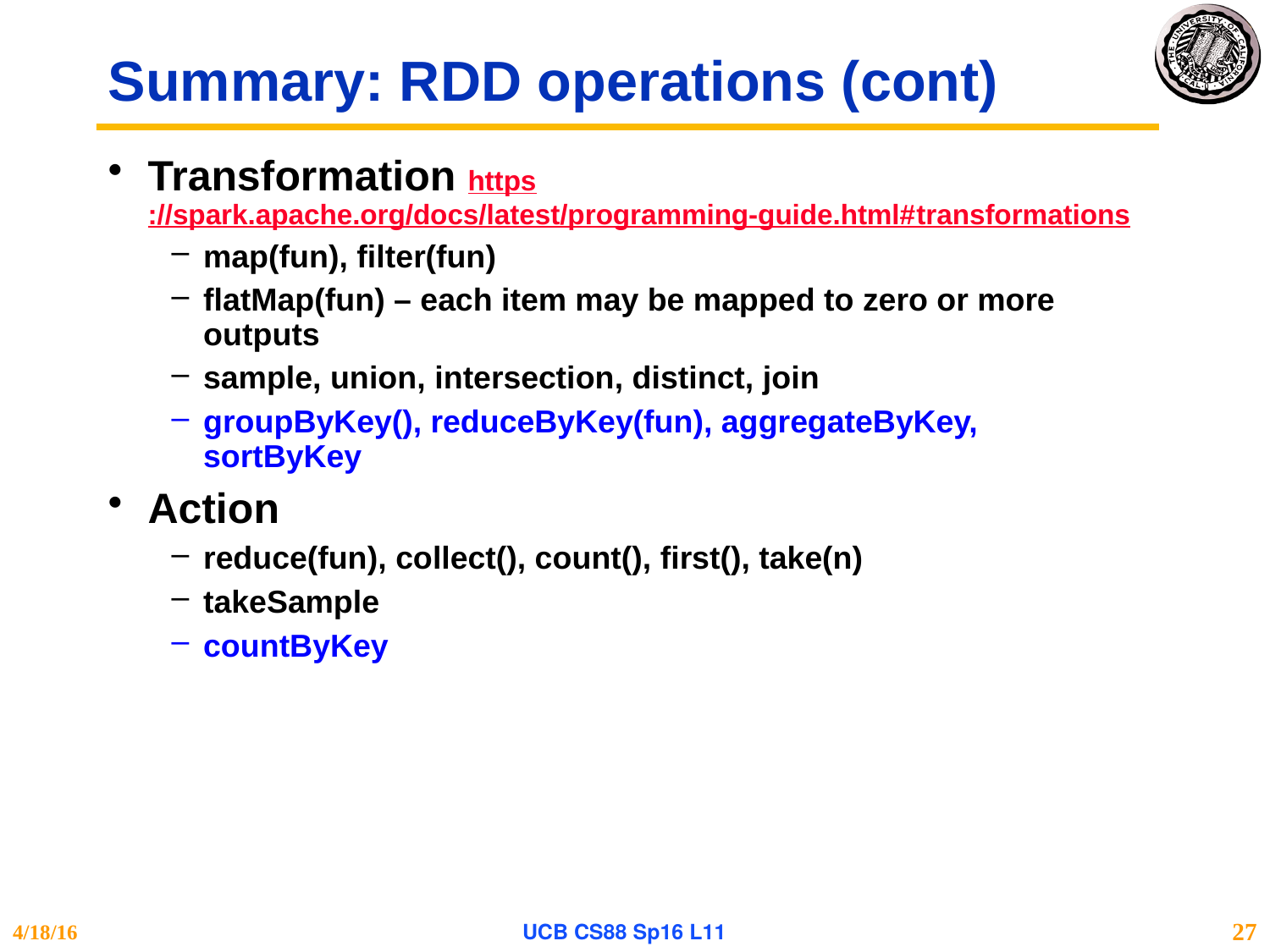

# Summary: RDD operations (cont)
Transformation https://spark.apache.org/docs/latest/programming-guide.html#transformations
map(fun), filter(fun)
flatMap(fun) – each item may be mapped to zero or more outputs
sample, union, intersection, distinct, join
groupByKey(), reduceByKey(fun), aggregateByKey, sortByKey
Action
reduce(fun), collect(), count(), first(), take(n)
takeSample
countByKey
4/18/16
UCB CS88 Sp16 L11
27